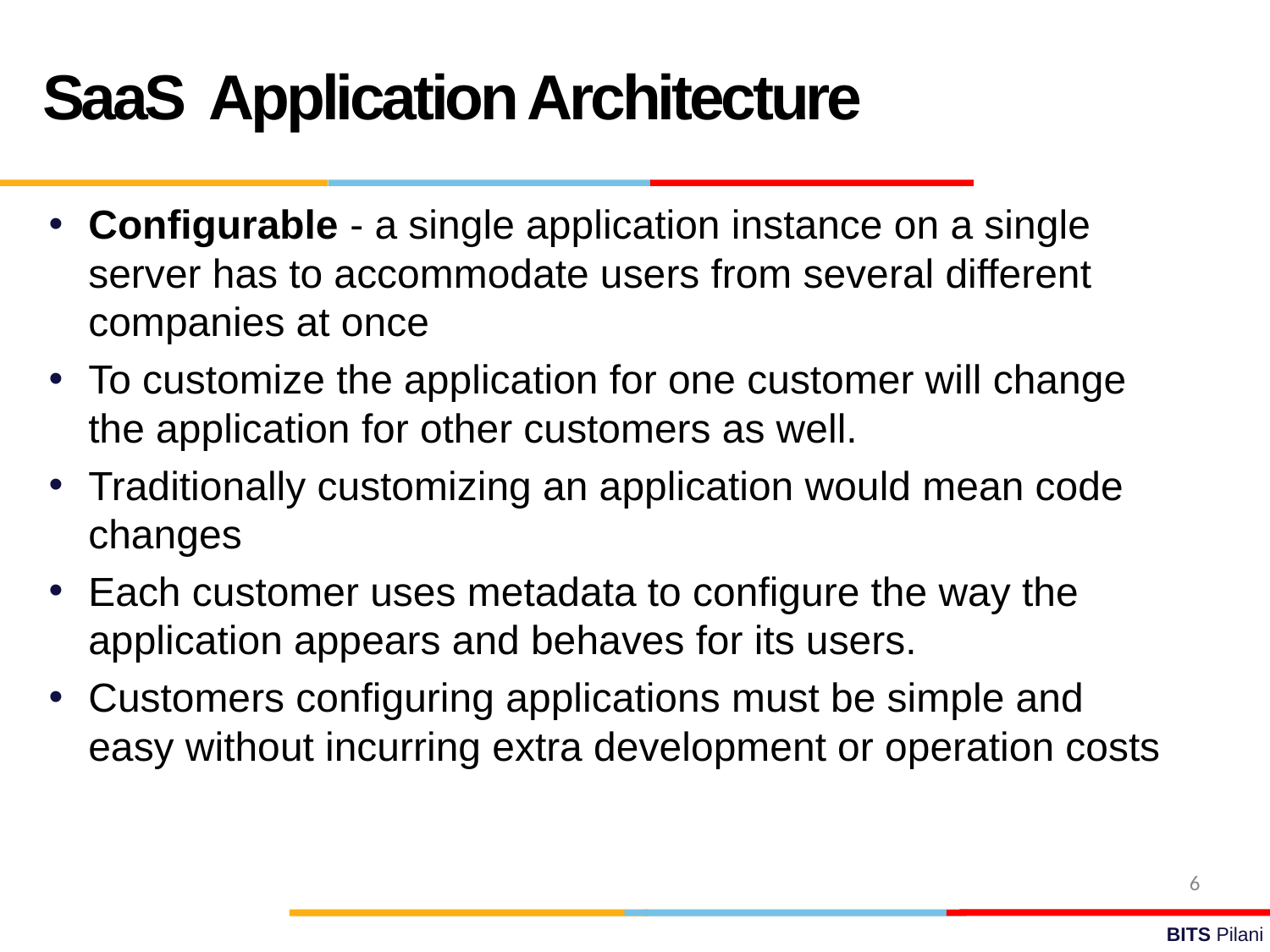

SaaS  Application Architecture
Configurable - a single application instance on a single server has to accommodate users from several different companies at once
To customize the application for one customer will change the application for other customers as well.
Traditionally customizing an application would mean code changes
Each customer uses metadata to configure the way the application appears and behaves for its users.
Customers configuring applications must be simple and easy without incurring extra development or operation costs
6